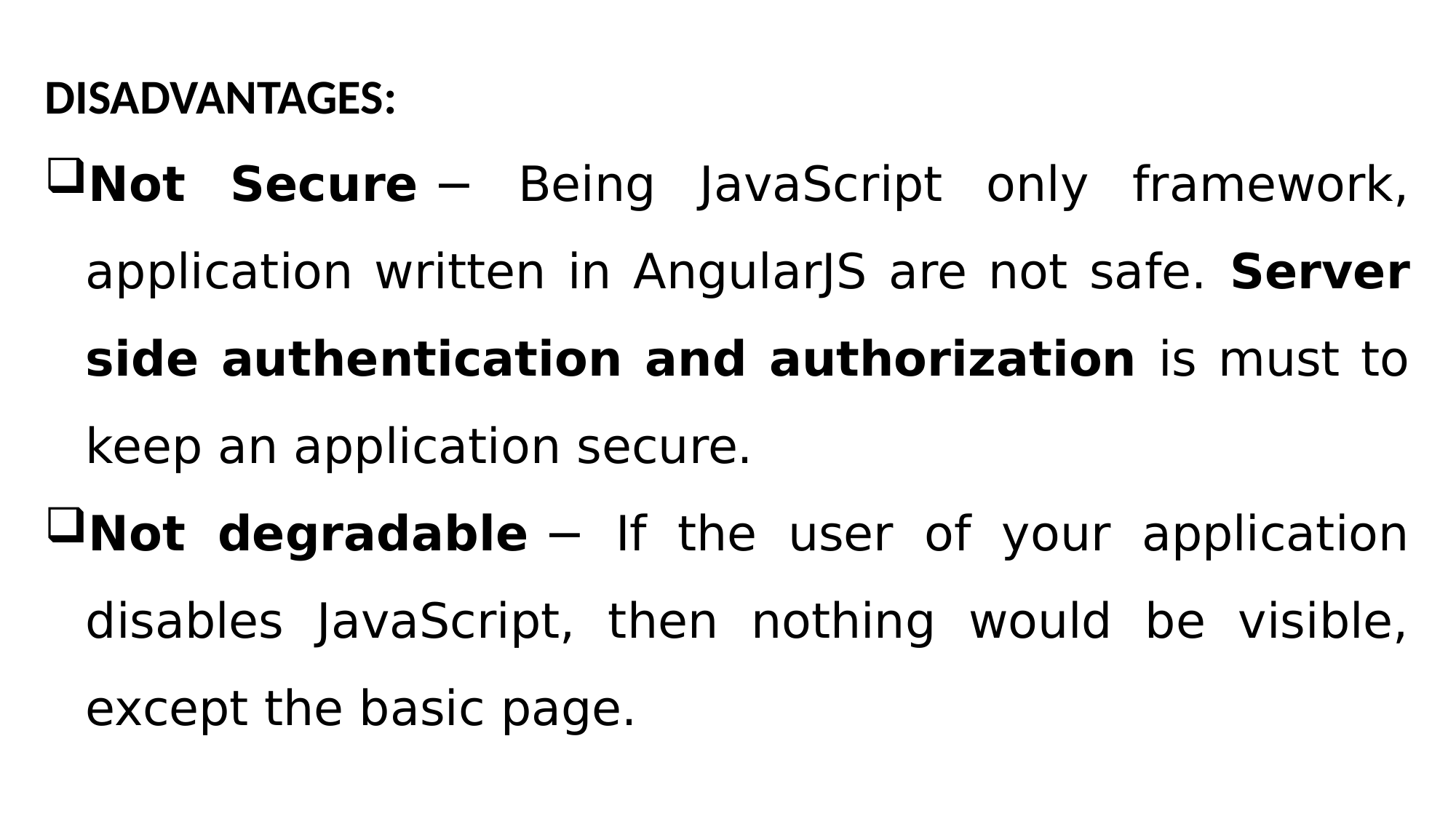

DISADVANTAGES:
Not Secure − Being JavaScript only framework, application written in AngularJS are not safe. Server side authentication and authorization is must to keep an application secure.
Not degradable − If the user of your application disables JavaScript, then nothing would be visible, except the basic page.